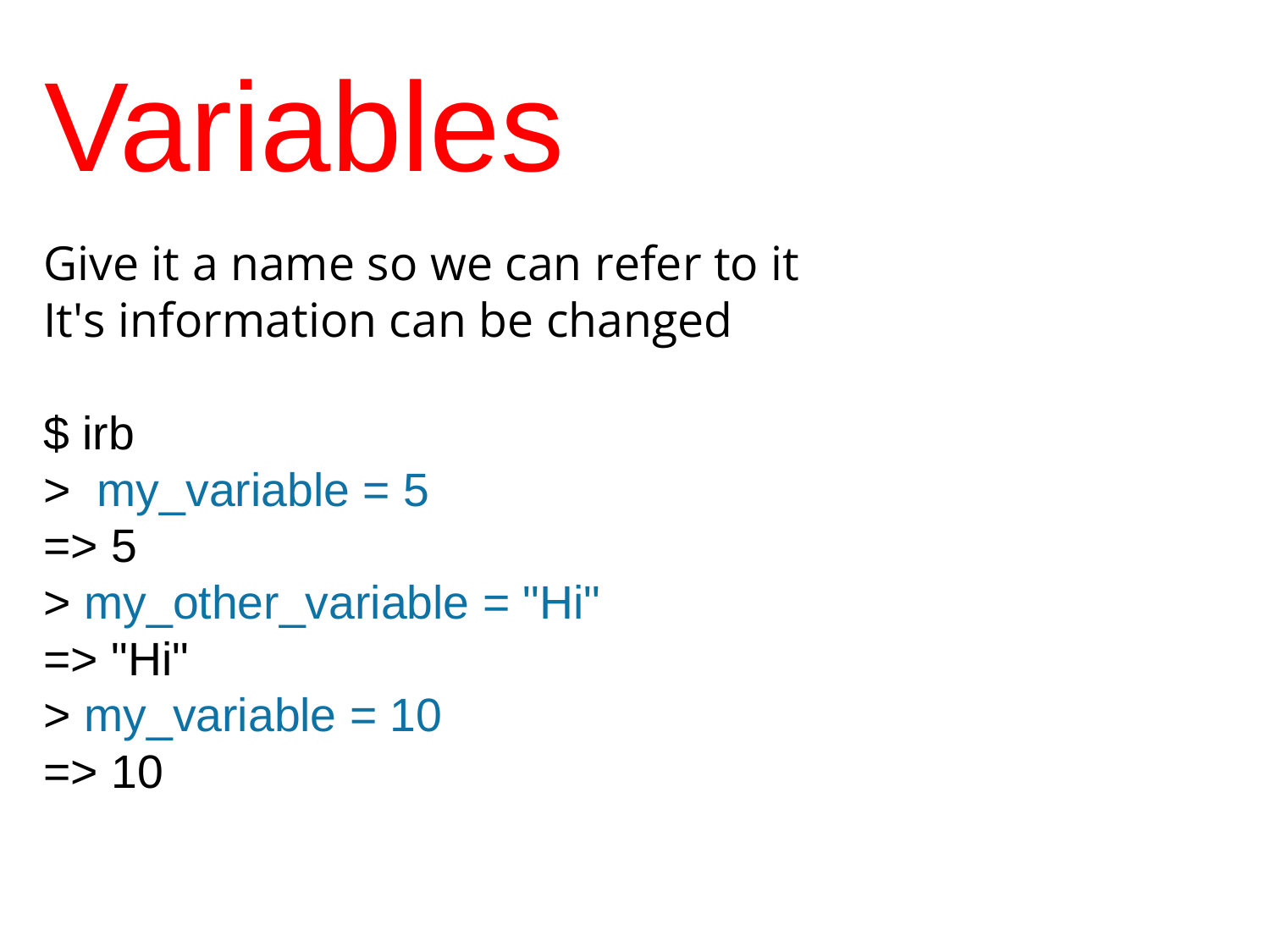

# Variables
Give it a name so we can refer to it
It's information can be changed

$ irb
>  my_variable = 5
=> 5
> my_other_variable = "Hi"
=> "Hi"
> my_variable = 10
=> 10